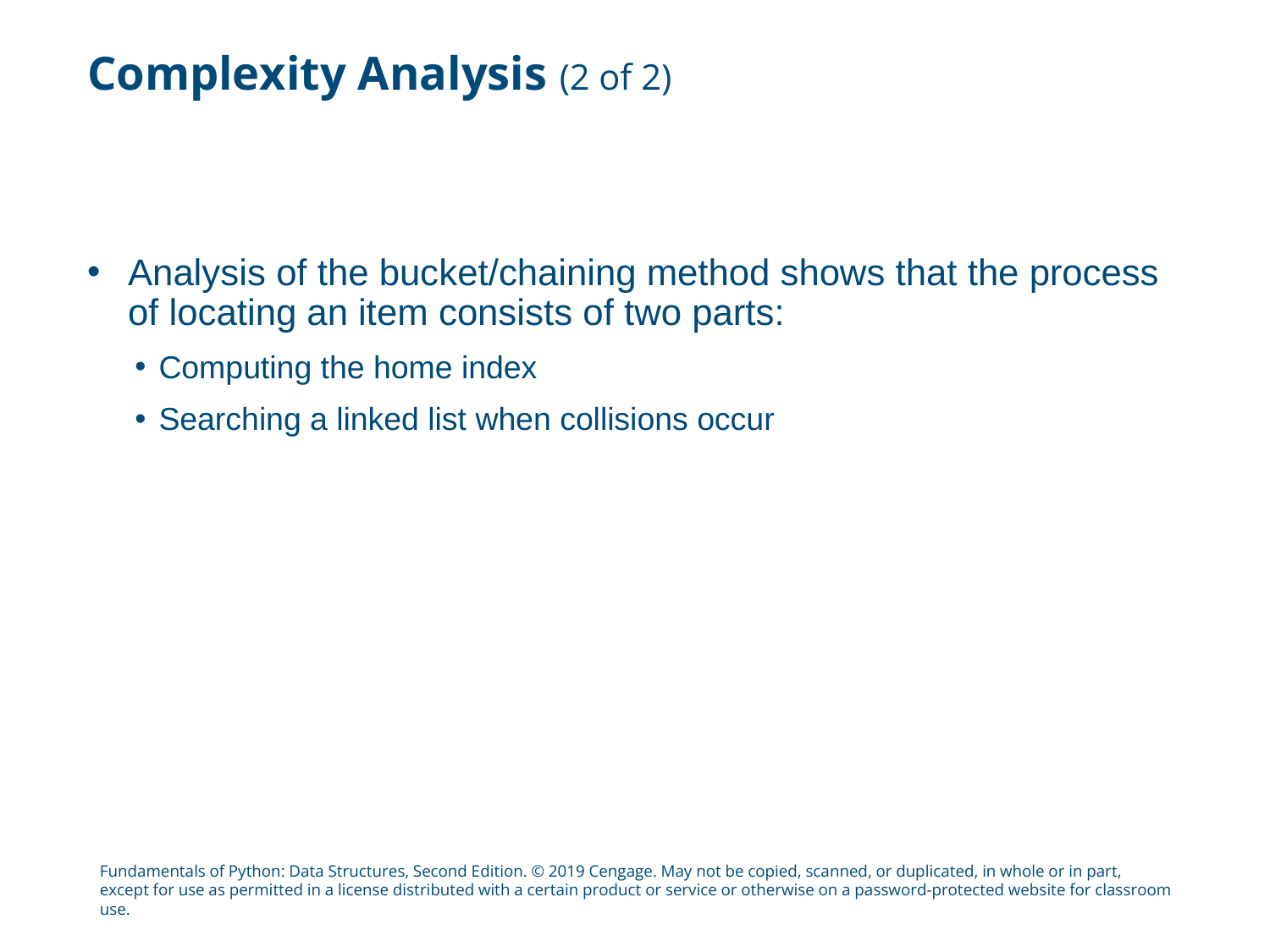

# Complexity Analysis (2 of 2)
Analysis of the bucket/chaining method shows that the process of locating an item consists of two parts:
Computing the home index
Searching a linked list when collisions occur
Fundamentals of Python: Data Structures, Second Edition. © 2019 Cengage. May not be copied, scanned, or duplicated, in whole or in part, except for use as permitted in a license distributed with a certain product or service or otherwise on a password-protected website for classroom use.